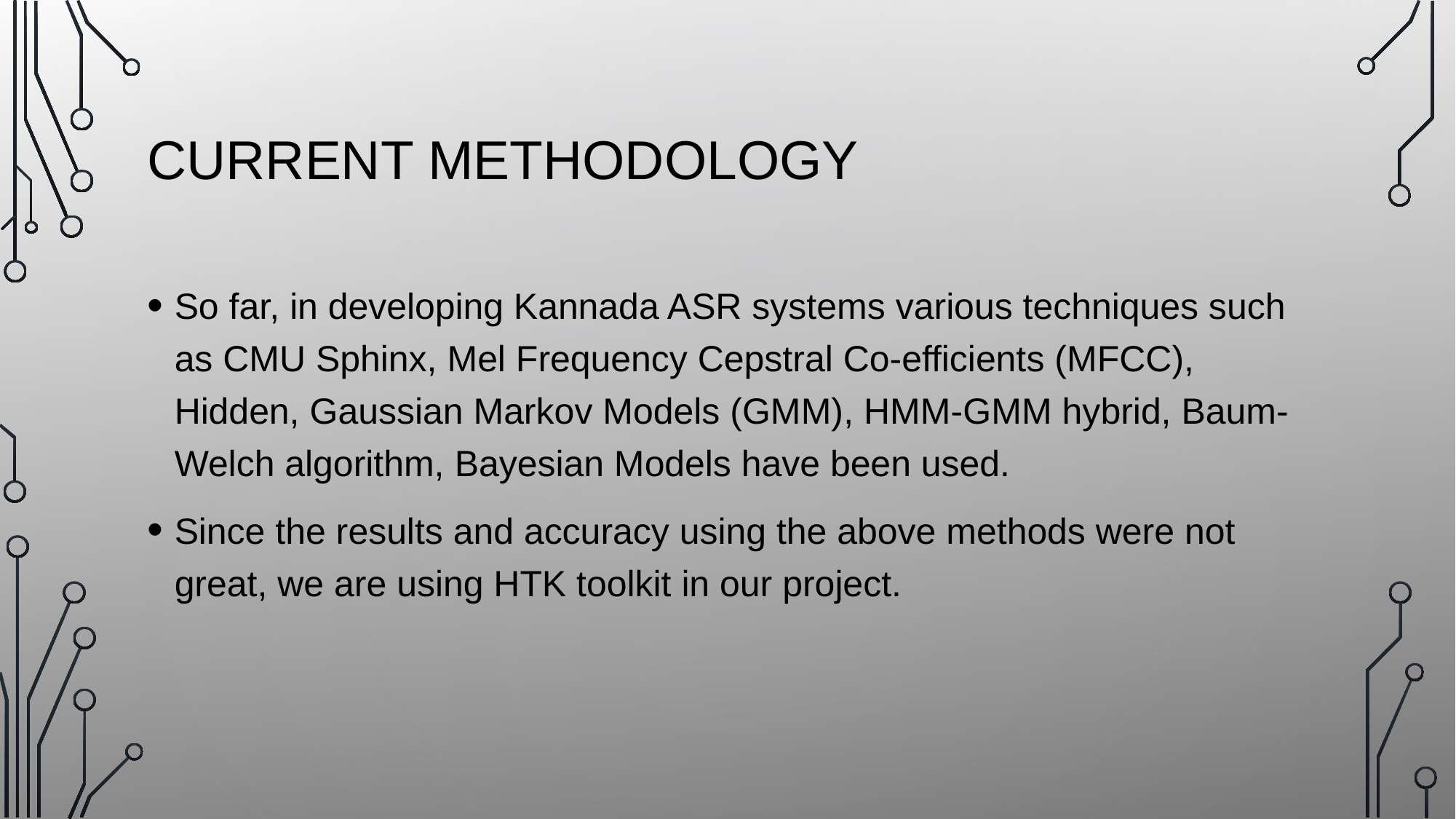

# Current Methodology
So far, in developing Kannada ASR systems various techniques such as CMU Sphinx, Mel Frequency Cepstral Co-efficients (MFCC), Hidden, Gaussian Markov Models (GMM), HMM-GMM hybrid, Baum-Welch algorithm, Bayesian Models have been used.
Since the results and accuracy using the above methods were not great, we are using HTK toolkit in our project.